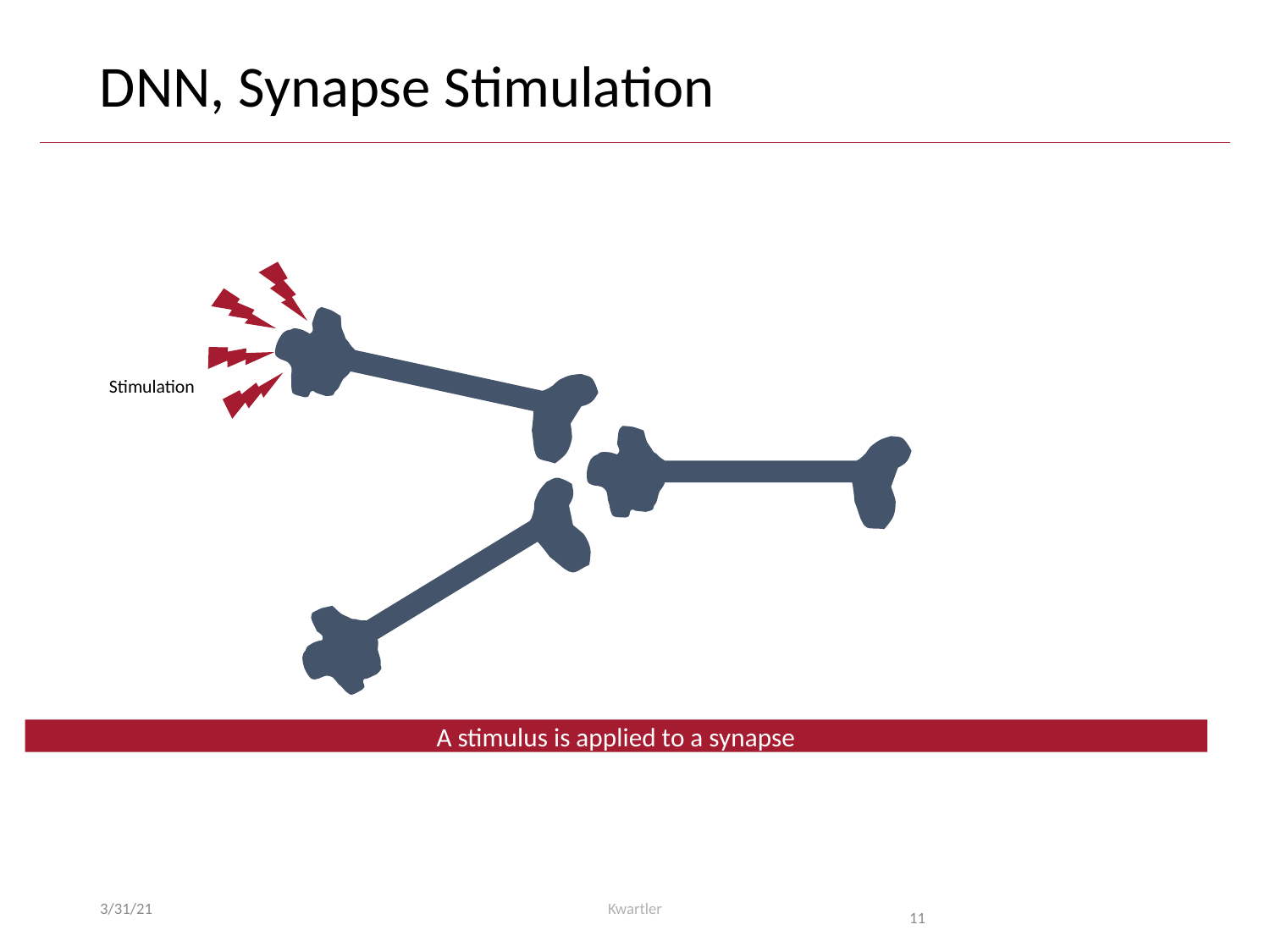

# DNN, Synapse Stimulation

Stimulation
A stimulus is applied to a synapse
3/31/21
Kwartler
11